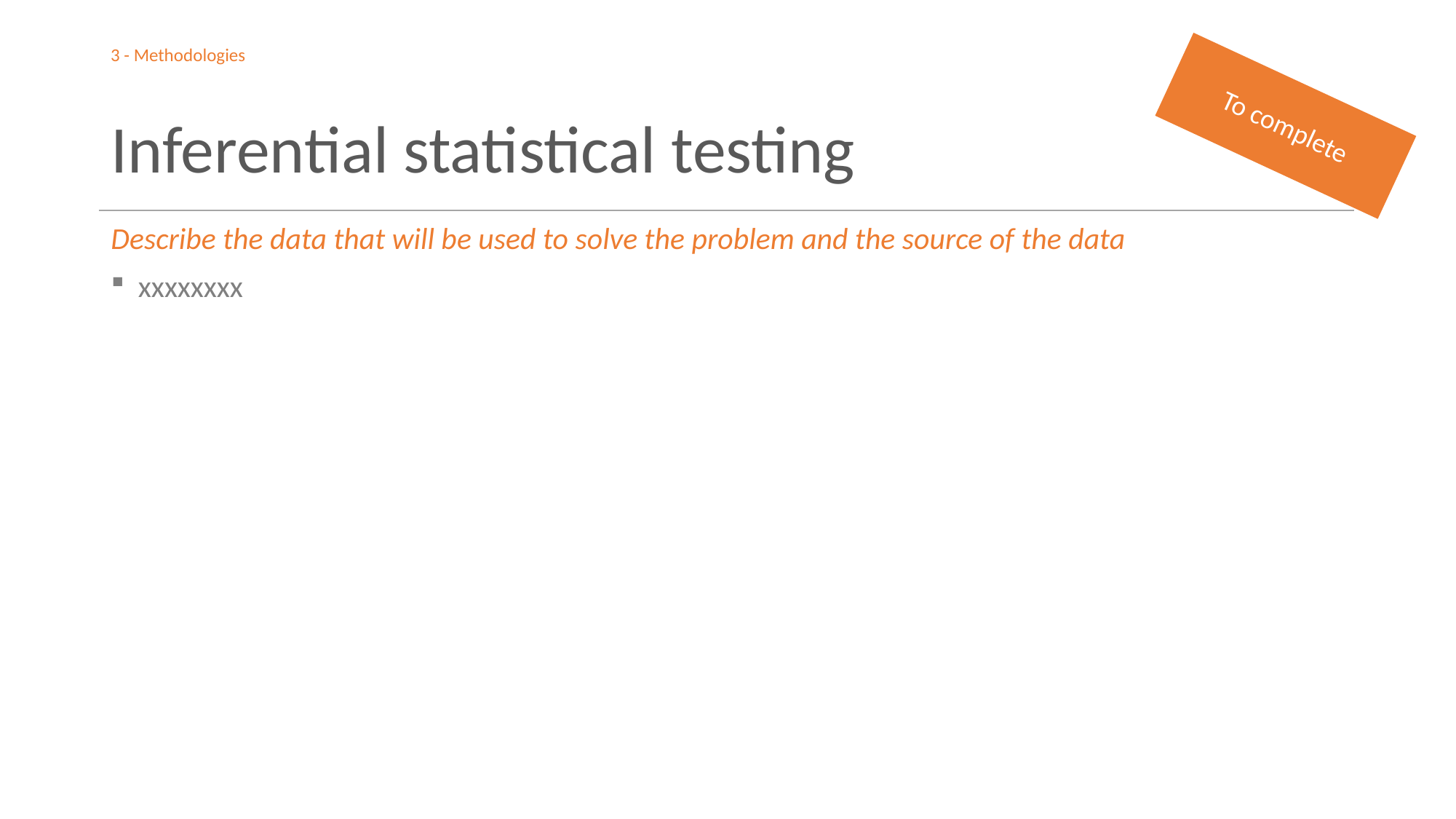

3 - Methodologies
To complete
# Inferential statistical testing
Describe the data that will be used to solve the problem and the source of the data
xxxxxxxx